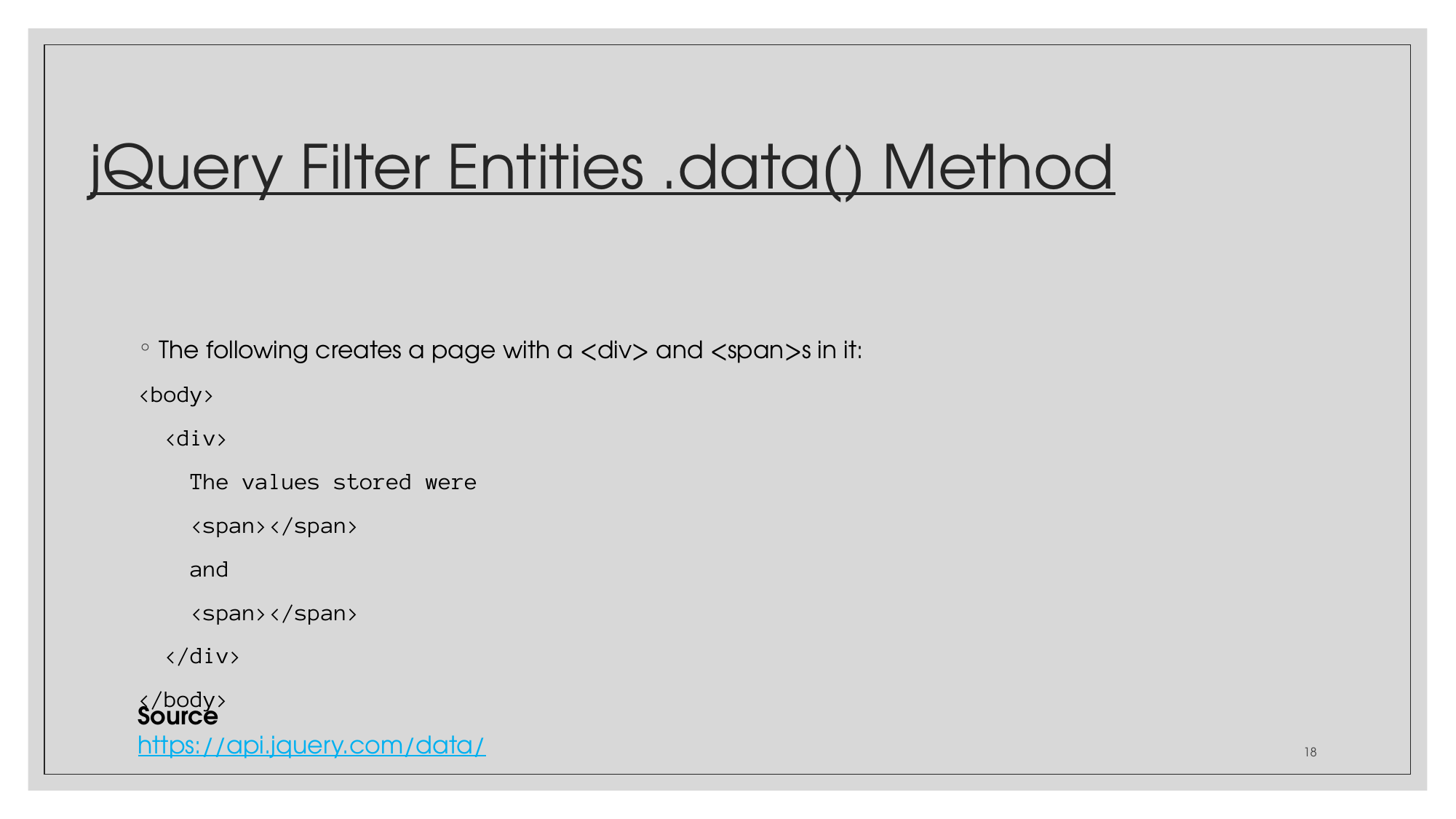

# jQuery Filter Entities .data() Method
The following creates a page with a <div> and <span>s in it:
<body>
  <div>
    The values stored were
    <span></span>
    and
    <span></span>
  </div>
</body>
Source
https://api.jquery.com/data/
18